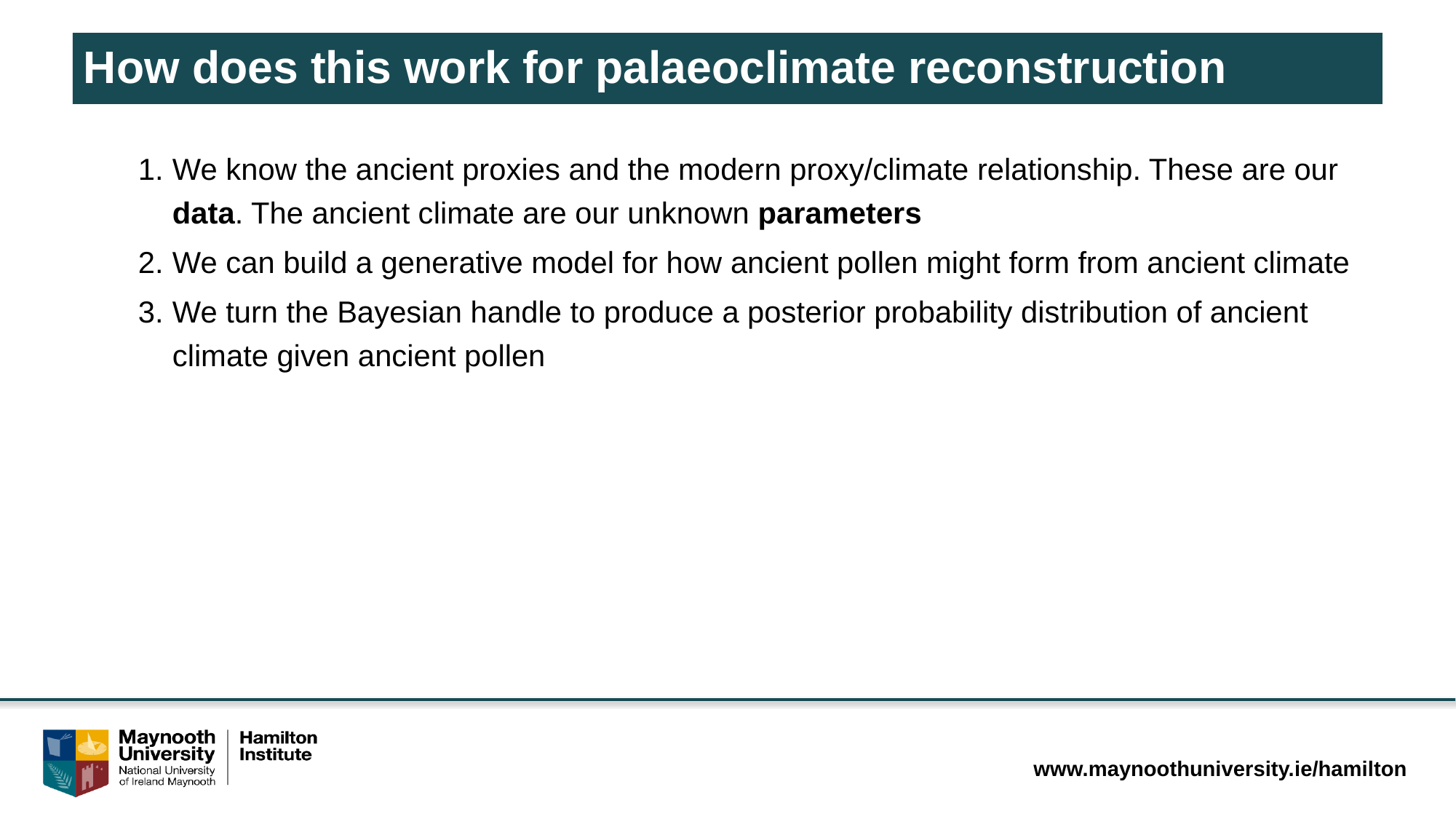

# How does this work for palaeoclimate reconstruction
We know the ancient proxies and the modern proxy/climate relationship. These are our data. The ancient climate are our unknown parameters
We can build a generative model for how ancient pollen might form from ancient climate
We turn the Bayesian handle to produce a posterior probability distribution of ancient climate given ancient pollen